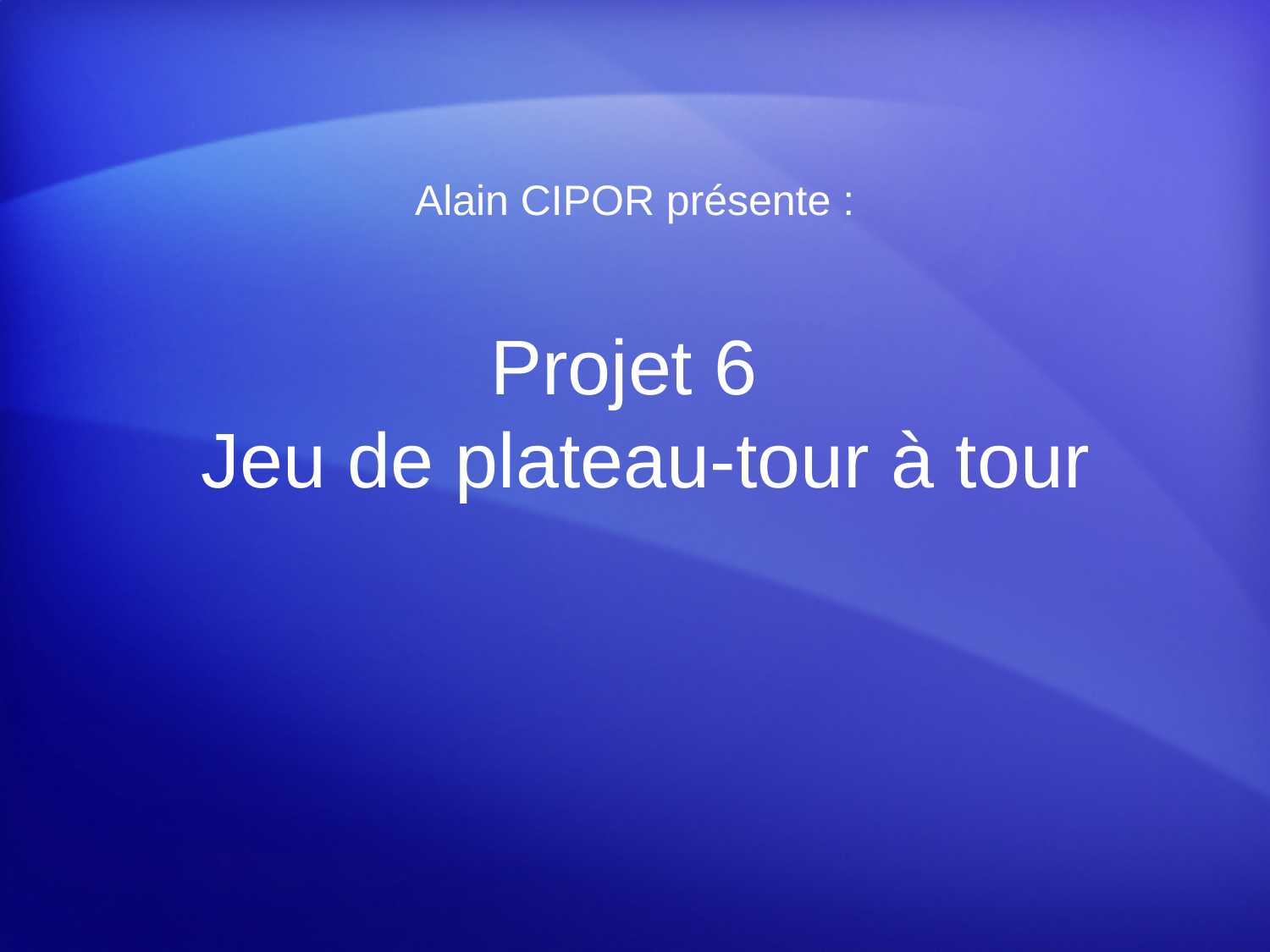

Alain CIPOR présente :
# Projet 6  Jeu de plateau-tour à tour